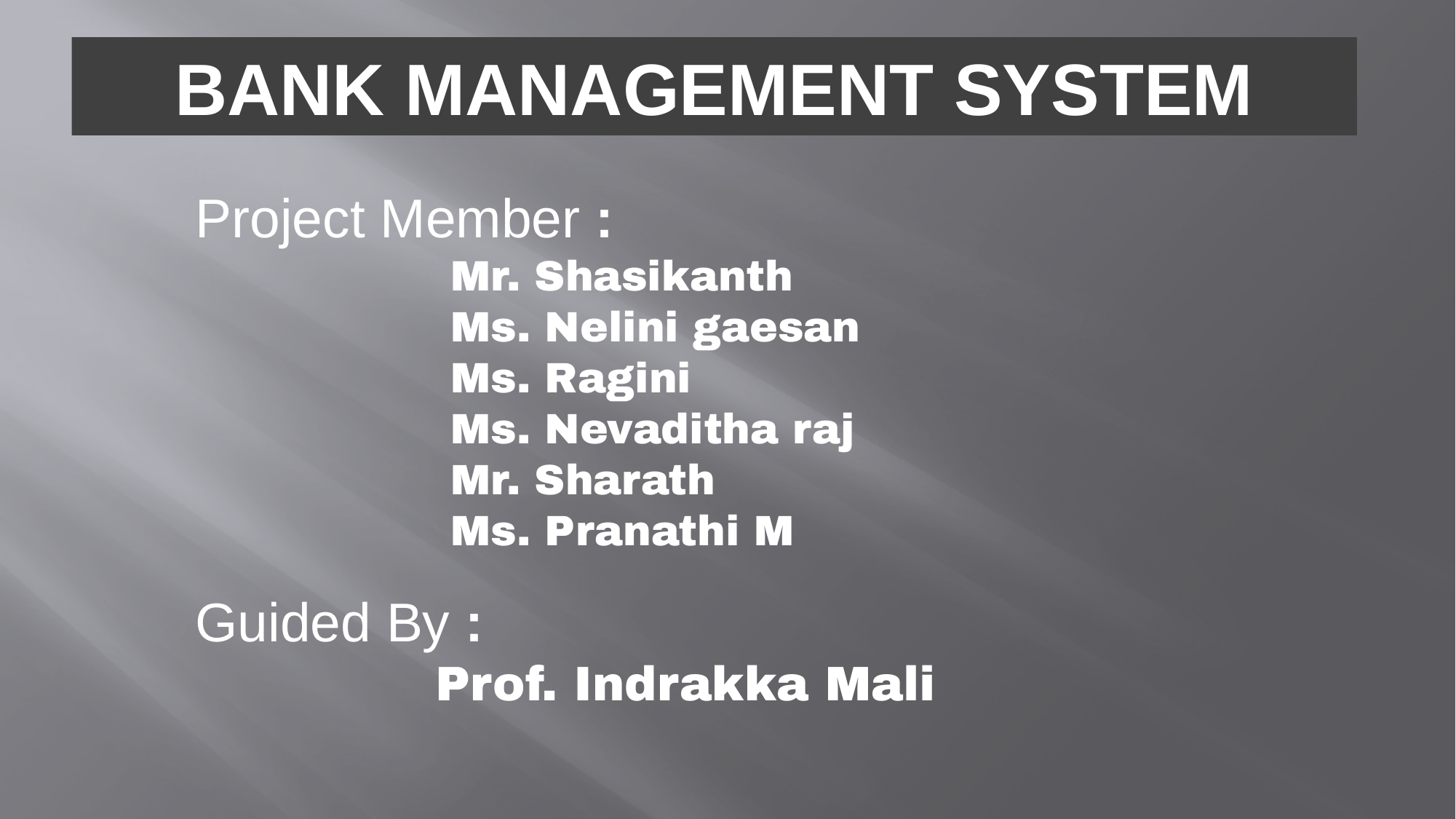

BANK MANAGEMENT SYSTEM​
Project Member :
                  Mr. Shasikanth​
                  Ms. Nelini gaesan
                  Ms. Ragini
                  Ms. Nevaditha raj​
                  Mr. Sharath
                  Ms. Pranathi M ​

Guided By :
                                  Prof. Indrakka Mali​​